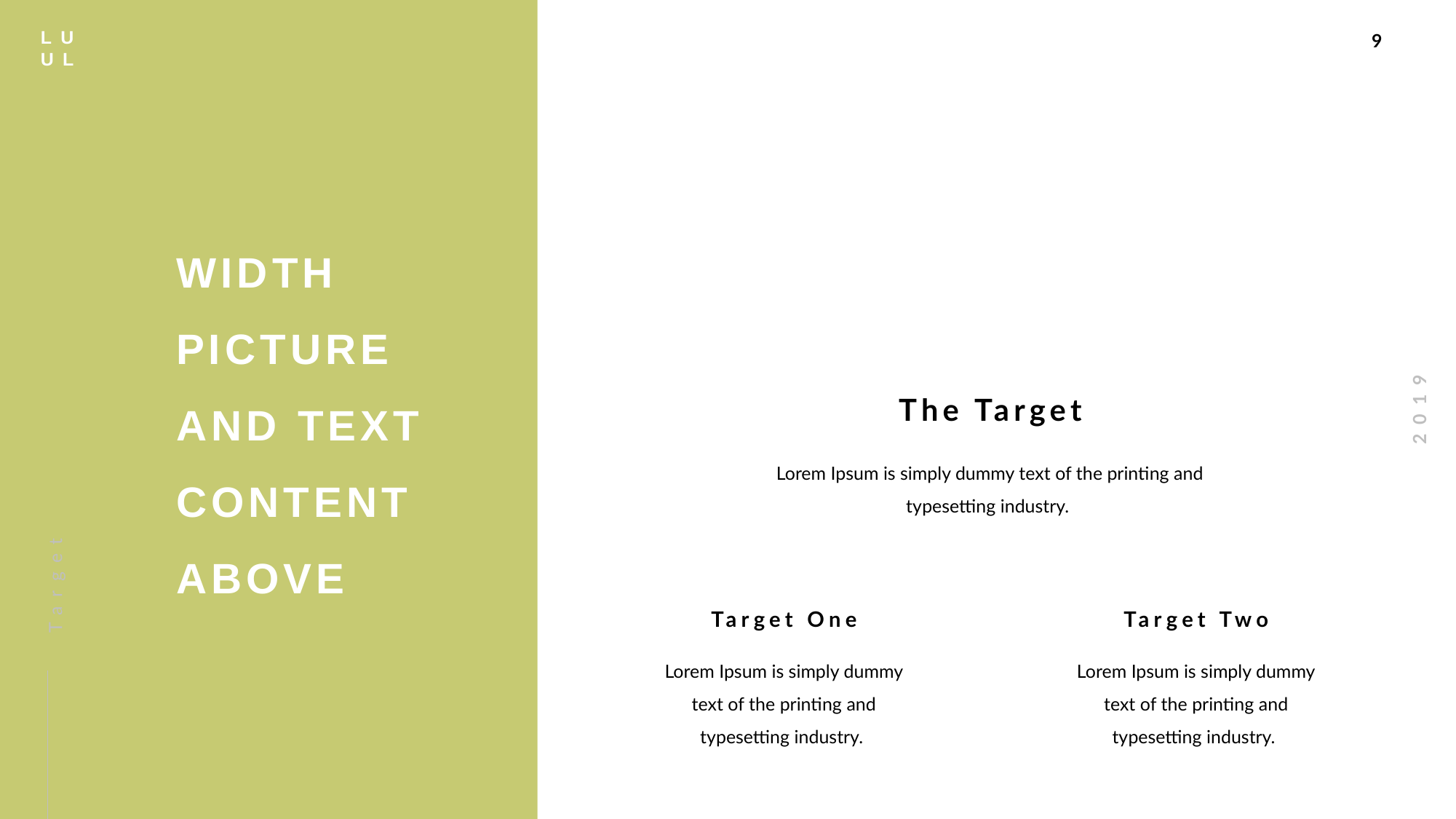

LU
UL

WIDTH PICTURE AND TEXT CONTENT ABOVE
The Target
Target
Lorem Ipsum is simply dummy text of the printing and typesetting industry.
Target One
Lorem Ipsum is simply dummy text of the printing and typesetting industry.
Target Two
Lorem Ipsum is simply dummy text of the printing and typesetting industry.